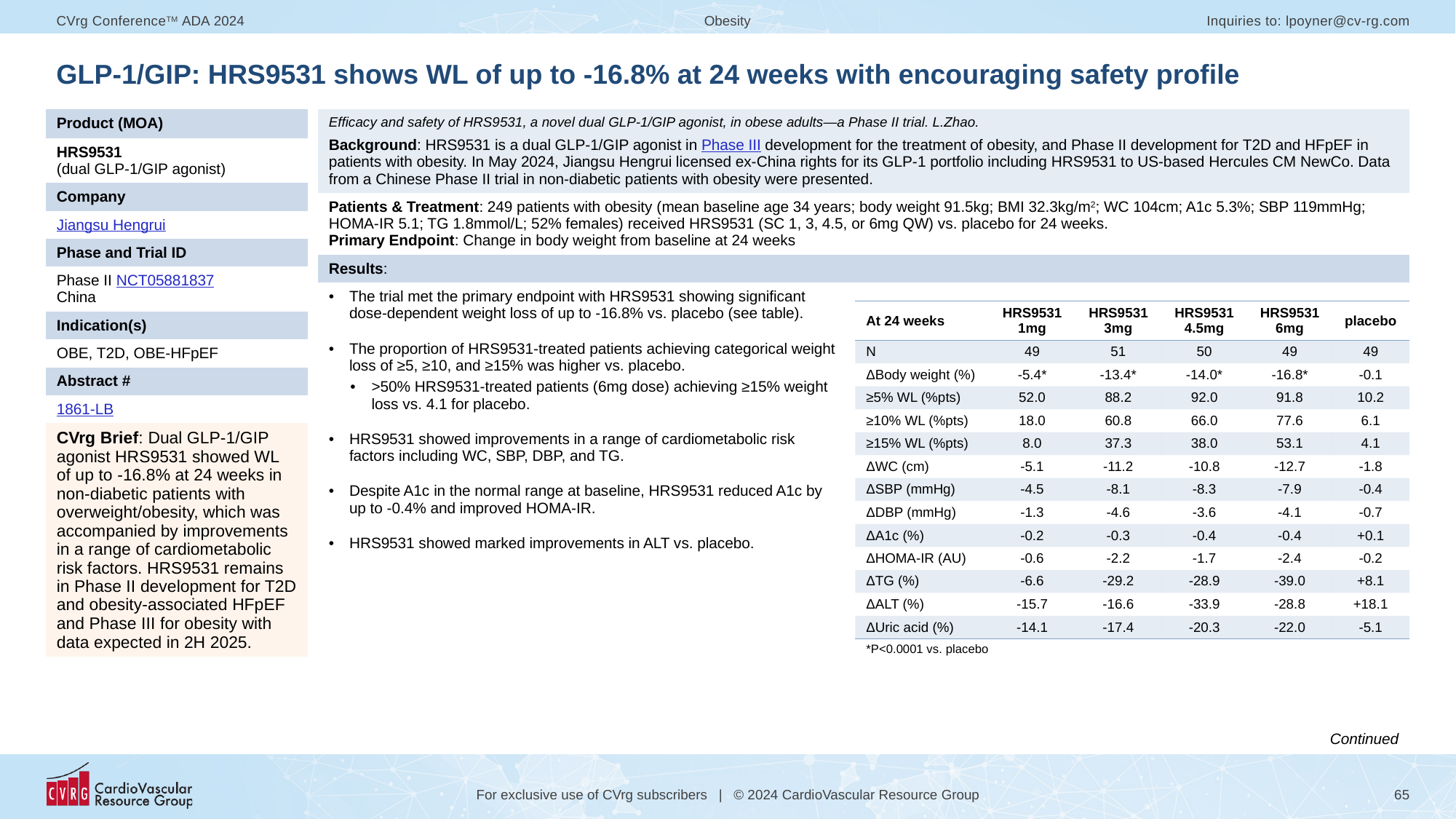

# GLP-1/GIP: HRS9531 shows WL of up to -16.8% at 24 weeks with encouraging safety profile
| Product (MOA) |
| --- |
| HRS9531 (dual GLP-1/GIP agonist) |
| Company |
| Jiangsu Hengrui |
| Phase and Trial ID |
| Phase II NCT05881837 China |
| Indication(s) |
| OBE, T2D, OBE-HFpEF |
| Abstract # |
| 1861-LB |
| CVrg Brief: Dual GLP-1/GIP agonist HRS9531 showed WL of up to -16.8% at 24 weeks in non-diabetic patients with overweight/obesity, which was accompanied by improvements in a range of cardiometabolic risk factors. HRS9531 remains in Phase II development for T2D and obesity-associated HFpEF and Phase III for obesity with data expected in 2H 2025. |
| Efficacy and safety of HRS9531, a novel dual GLP-1/GIP agonist, in obese adults—a Phase II trial. L.Zhao. Background: HRS9531 is a dual GLP-1/GIP agonist in Phase III development for the treatment of obesity, and Phase II development for T2D and HFpEF in patients with obesity. In May 2024, Jiangsu Hengrui licensed ex-China rights for its GLP-1 portfolio including HRS9531 to US-based Hercules CM NewCo. Data from a Chinese Phase II trial in non-diabetic patients with obesity were presented. |  |
| --- | --- |
| Patients & Treatment: 249 patients with obesity (mean baseline age 34 years; body weight 91.5kg; BMI 32.3kg/m2; WC 104cm; A1c 5.3%; SBP 119mmHg; HOMA-IR 5.1; TG 1.8mmol/L; 52% females) received HRS9531 (SC 1, 3, 4.5, or 6mg QW) vs. placebo for 24 weeks. Primary Endpoint: Change in body weight from baseline at 24 weeks |  |
| Results: |  |
| The trial met the primary endpoint with HRS9531 showing significant dose-dependent weight loss of up to -16.8% vs. placebo (see table). The proportion of HRS9531-treated patients achieving categorical weight loss of ≥5, ≥10, and ≥15% was higher vs. placebo. >50% HRS9531-treated patients (6mg dose) achieving ≥15% weight loss vs. 4.1 for placebo. HRS9531 showed improvements in a range of cardiometabolic risk factors including WC, SBP, DBP, and TG. Despite A1c in the normal range at baseline, HRS9531 reduced A1c by up to -0.4% and improved HOMA-IR. HRS9531 showed marked improvements in ALT vs. placebo. |  |
| At 24 weeks | HRS9531 1mg | HRS9531 3mg | HRS9531 4.5mg | HRS9531 6mg | placebo |
| --- | --- | --- | --- | --- | --- |
| N | 49 | 51 | 50 | 49 | 49 |
| ΔBody weight (%) | -5.4\* | -13.4\* | -14.0\* | -16.8\* | -0.1 |
| ≥5% WL (%pts) | 52.0 | 88.2 | 92.0 | 91.8 | 10.2 |
| ≥10% WL (%pts) | 18.0 | 60.8 | 66.0 | 77.6 | 6.1 |
| ≥15% WL (%pts) | 8.0 | 37.3 | 38.0 | 53.1 | 4.1 |
| ΔWC (cm) | -5.1 | -11.2 | -10.8 | -12.7 | -1.8 |
| ΔSBP (mmHg) | -4.5 | -8.1 | -8.3 | -7.9 | -0.4 |
| ΔDBP (mmHg) | -1.3 | -4.6 | -3.6 | -4.1 | -0.7 |
| ΔA1c (%) | -0.2 | -0.3 | -0.4 | -0.4 | +0.1 |
| ΔHOMA-IR (AU) | -0.6 | -2.2 | -1.7 | -2.4 | -0.2 |
| ΔTG (%) | -6.6 | -29.2 | -28.9 | -39.0 | +8.1 |
| ΔALT (%) | -15.7 | -16.6 | -33.9 | -28.8 | +18.1 |
| ΔUric acid (%) | -14.1 | -17.4 | -20.3 | -22.0 | -5.1 |
| \*P<0.0001 vs. placebo |  |  |  |  |  |
Continued